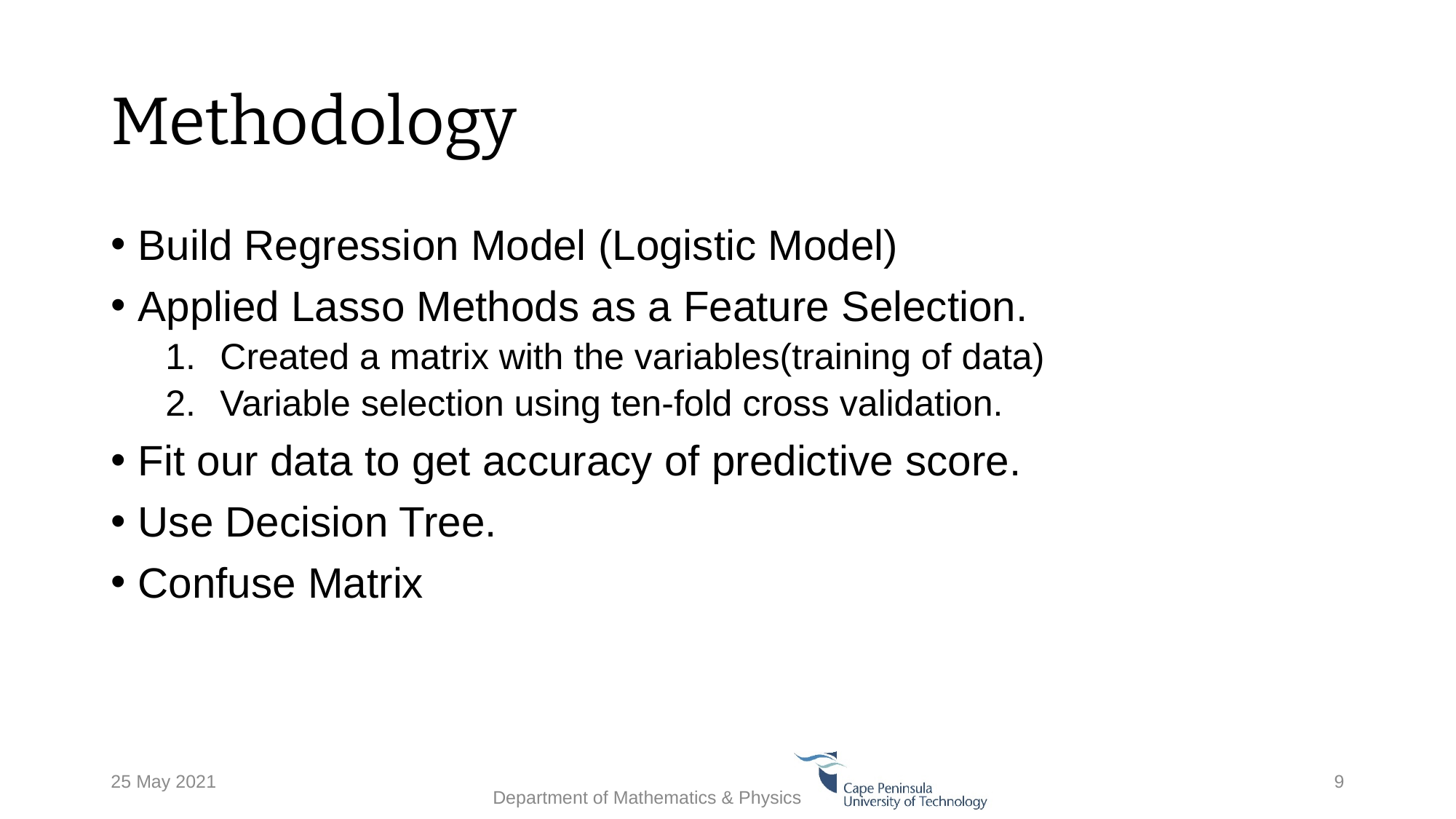

# Methodology
Build Regression Model (Logistic Model)
Applied Lasso Methods as a Feature Selection.
Created a matrix with the variables(training of data)
Variable selection using ten-fold cross validation.
Fit our data to get accuracy of predictive score.
Use Decision Tree.
Confuse Matrix

25 May 2021

Department of Mathematics & Physics
9